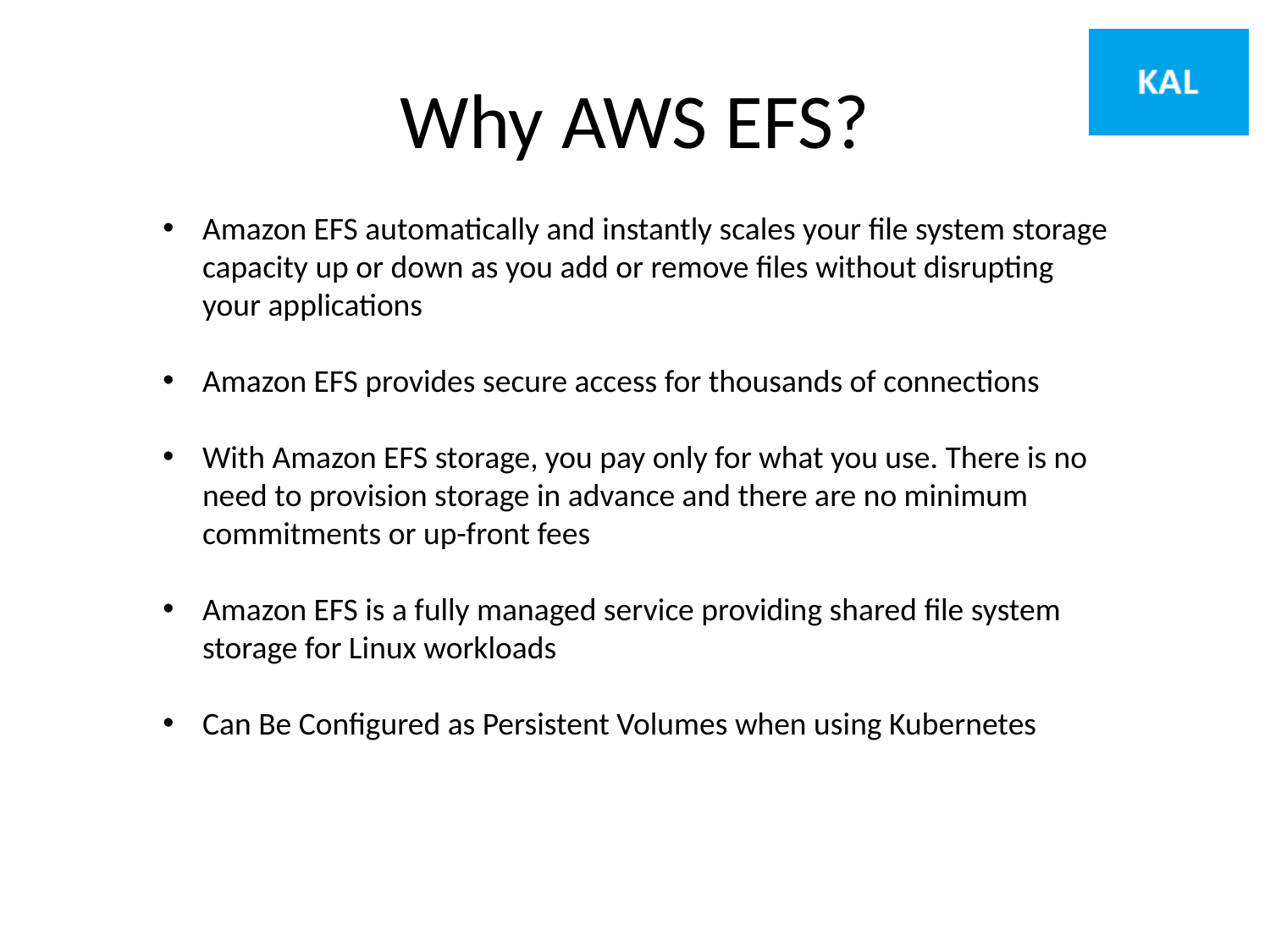

# Why AWS EFS?
Amazon EFS automatically and instantly scales your file system storage capacity up or down as you add or remove files without disrupting your applications

Amazon EFS provides secure access for thousands of connections

With Amazon EFS storage, you pay only for what you use. There is no need to provision storage in advance and there are no minimum commitments or up-front fees

Amazon EFS is a fully managed service providing shared file system storage for Linux workloads

Can Be Configured as Persistent Volumes when using Kubernetes